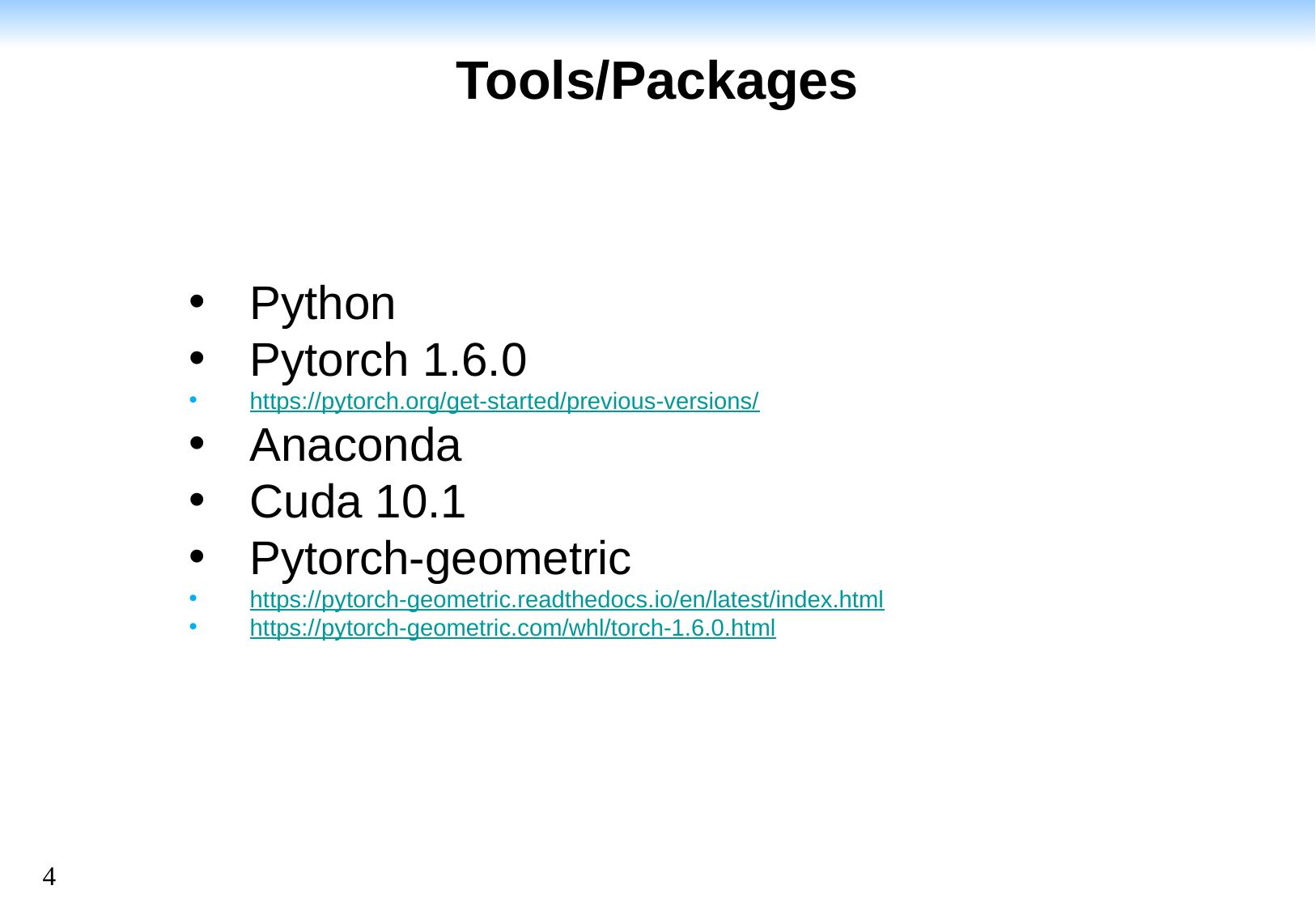

3
# Tools/Packages
Python
Pytorch 1.6.0
https://pytorch.org/get-started/previous-versions/
Anaconda
Cuda 10.1
Pytorch-geometric
https://pytorch-geometric.readthedocs.io/en/latest/index.html
https://pytorch-geometric.com/whl/torch-1.6.0.html